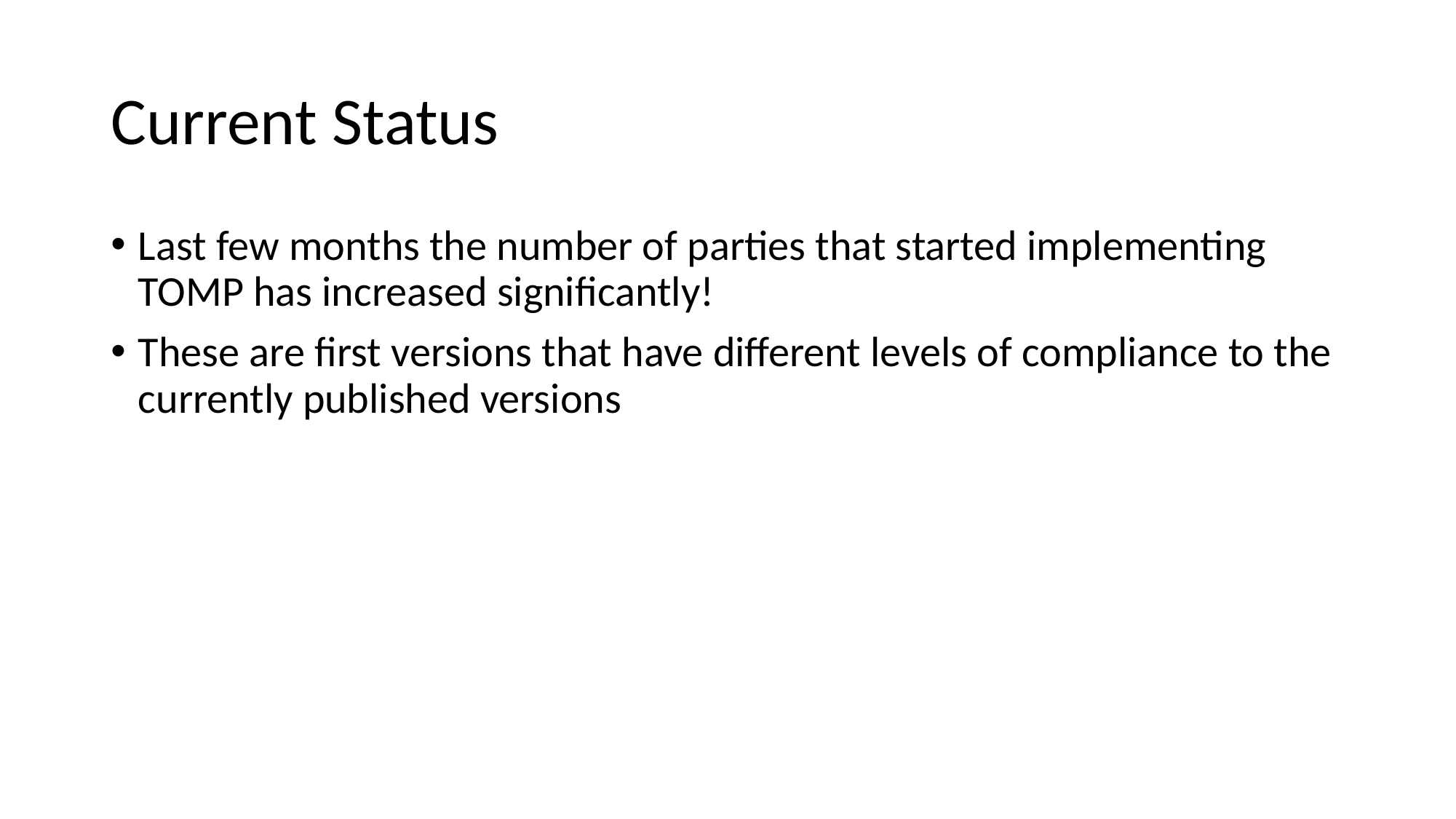

# Current Status
Last few months the number of parties that started implementing TOMP has increased significantly!
These are first versions that have different levels of compliance to the currently published versions